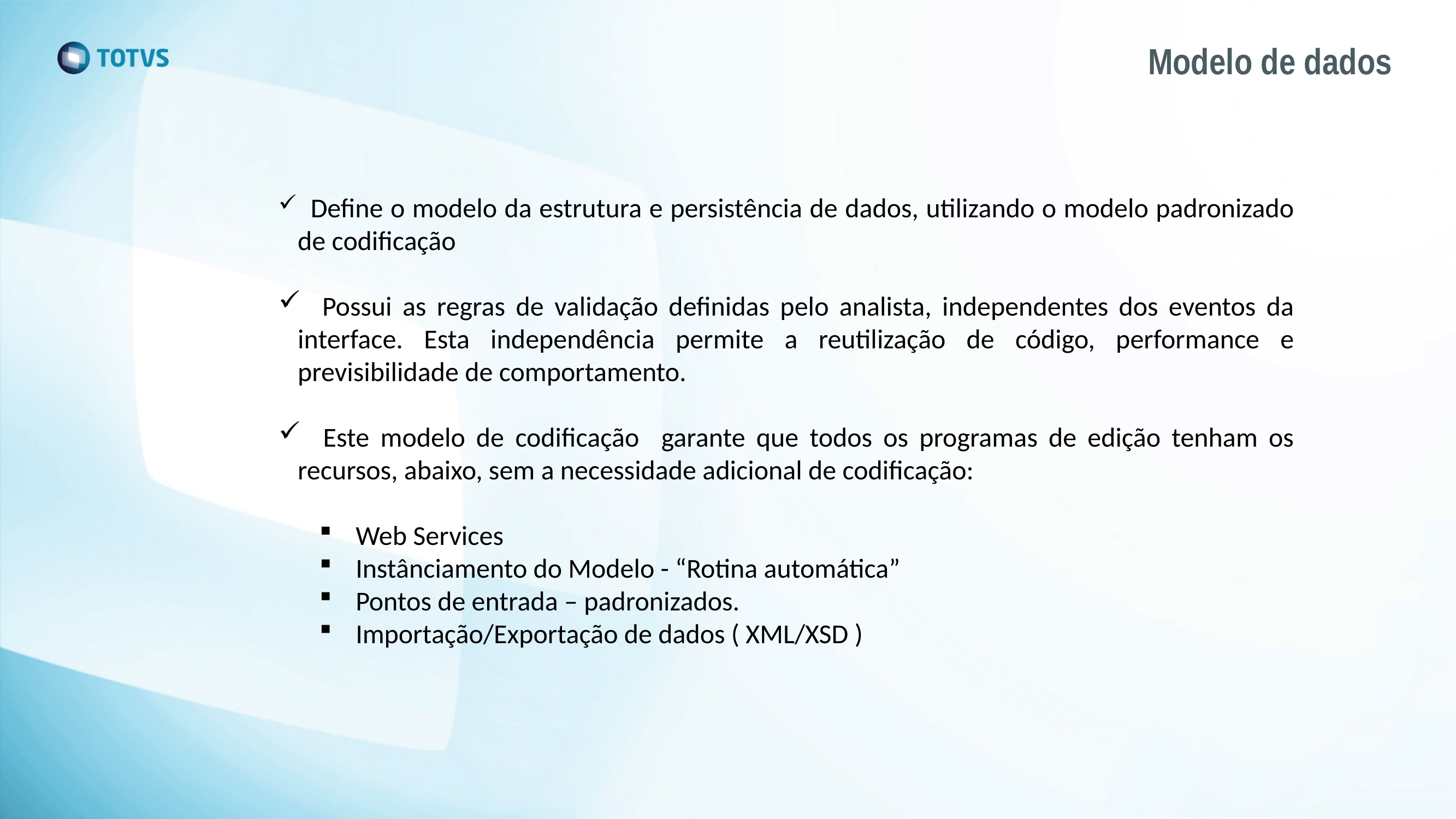

# Modelo de dados
  Define o modelo da estrutura e persistência de dados, utilizando o modelo padronizado de codificação

  Possui as regras de validação definidas pelo analista, independentes dos eventos da interface. Esta independência permite a reutilização de código, performance e previsibilidade de comportamento.

  Este modelo de codificação  garante que todos os programas de edição tenham os recursos, abaixo, sem a necessidade adicional de codificação:

  Web Services
  Instânciamento do Modelo - “Rotina automática”
  Pontos de entrada – padronizados.
  Importação/Exportação de dados ( XML/XSD )